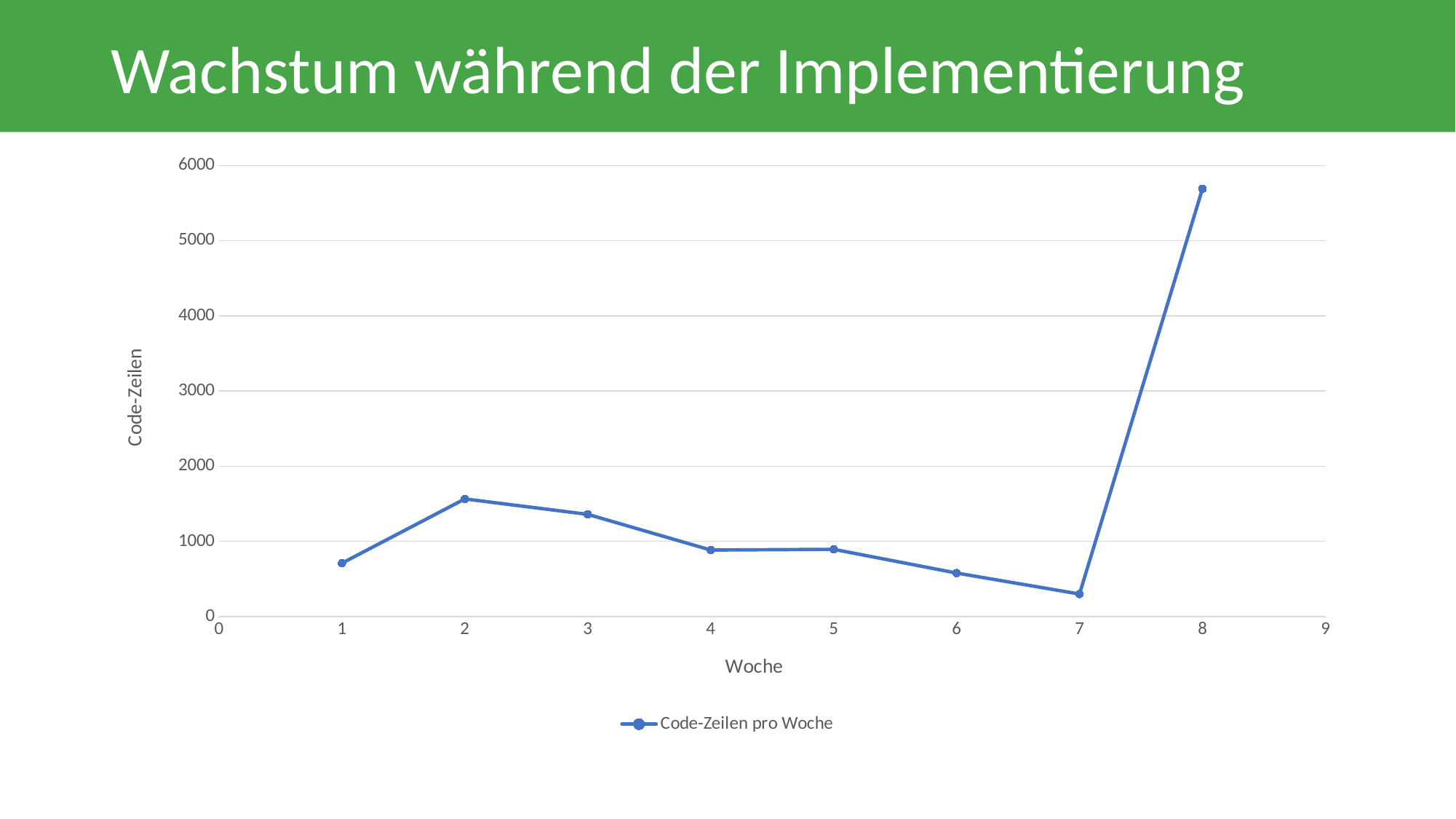

# Wachstum während der Implementierung

### Chart

| Category | Code-Zeilen pro Woche |
|---|---|